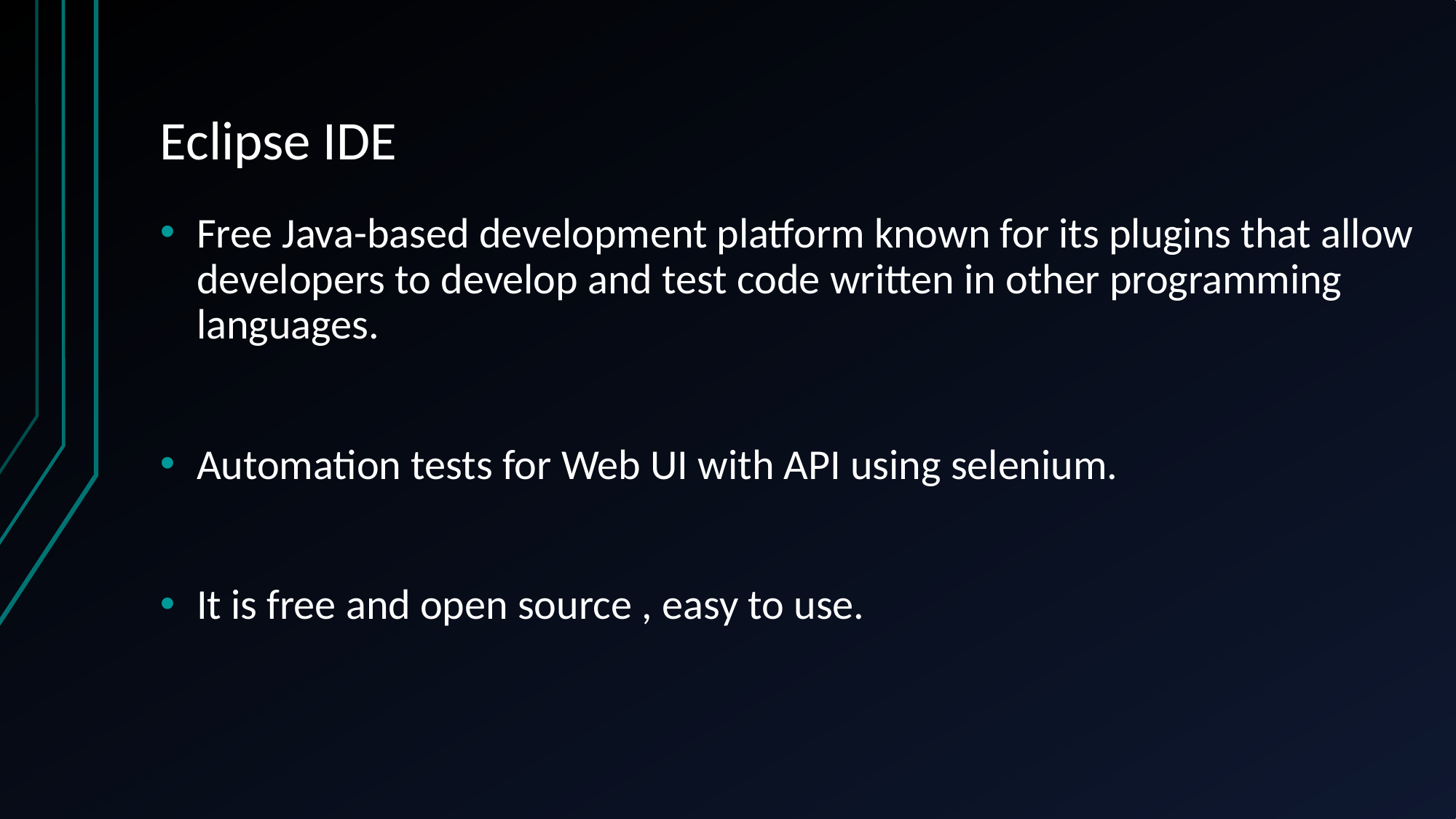

# Eclipse IDE
Free Java-based development platform known for its plugins that allow developers to develop and test code written in other programming languages.

Automation tests for Web UI with API using selenium.

It is free and open source , easy to use.